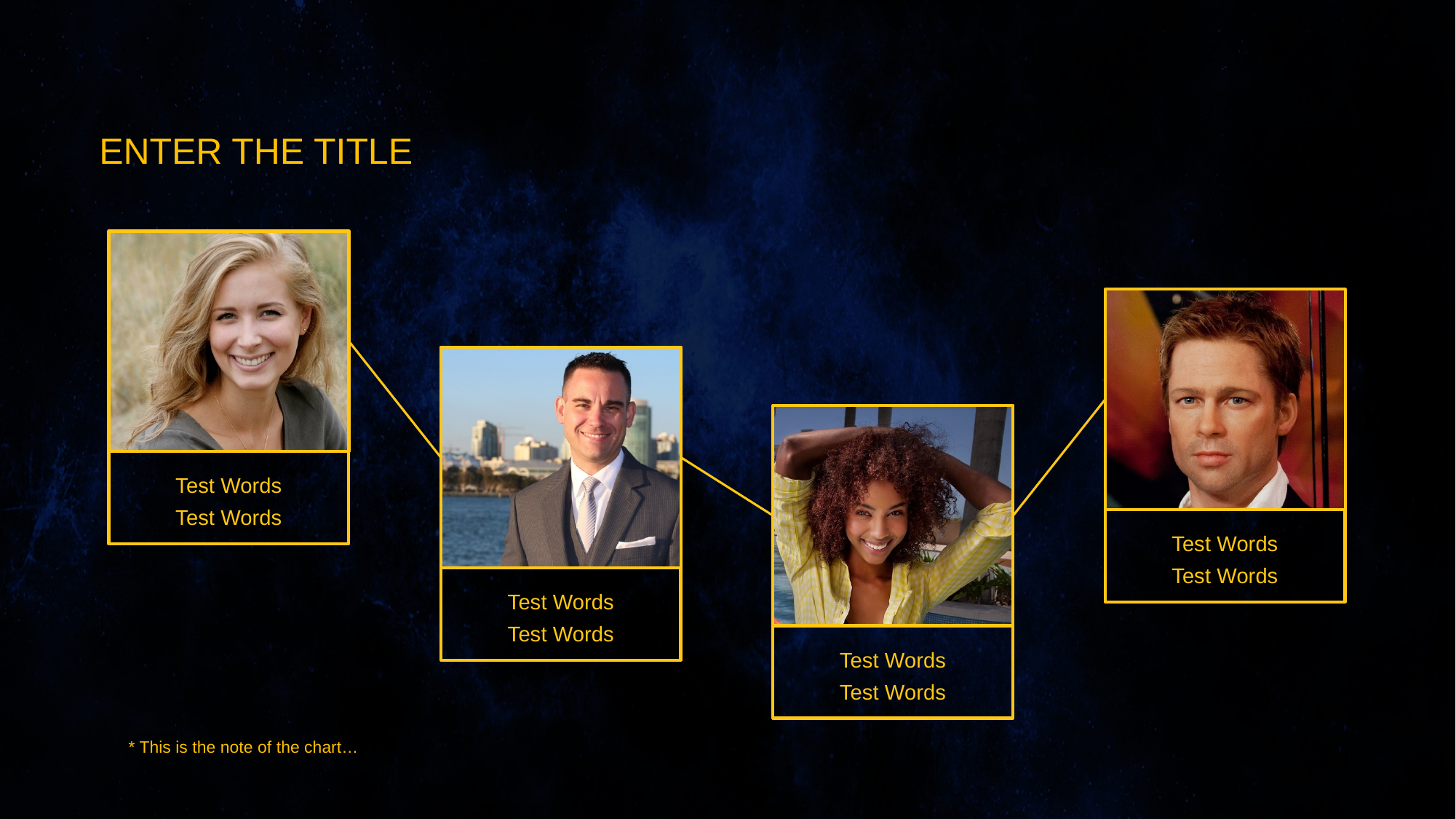

ENTER THE TITLE

Test Words
Test Words

Test Words
Test Words

Test Words
Test Words

Test Words
Test Words
* This is the note of the chart…